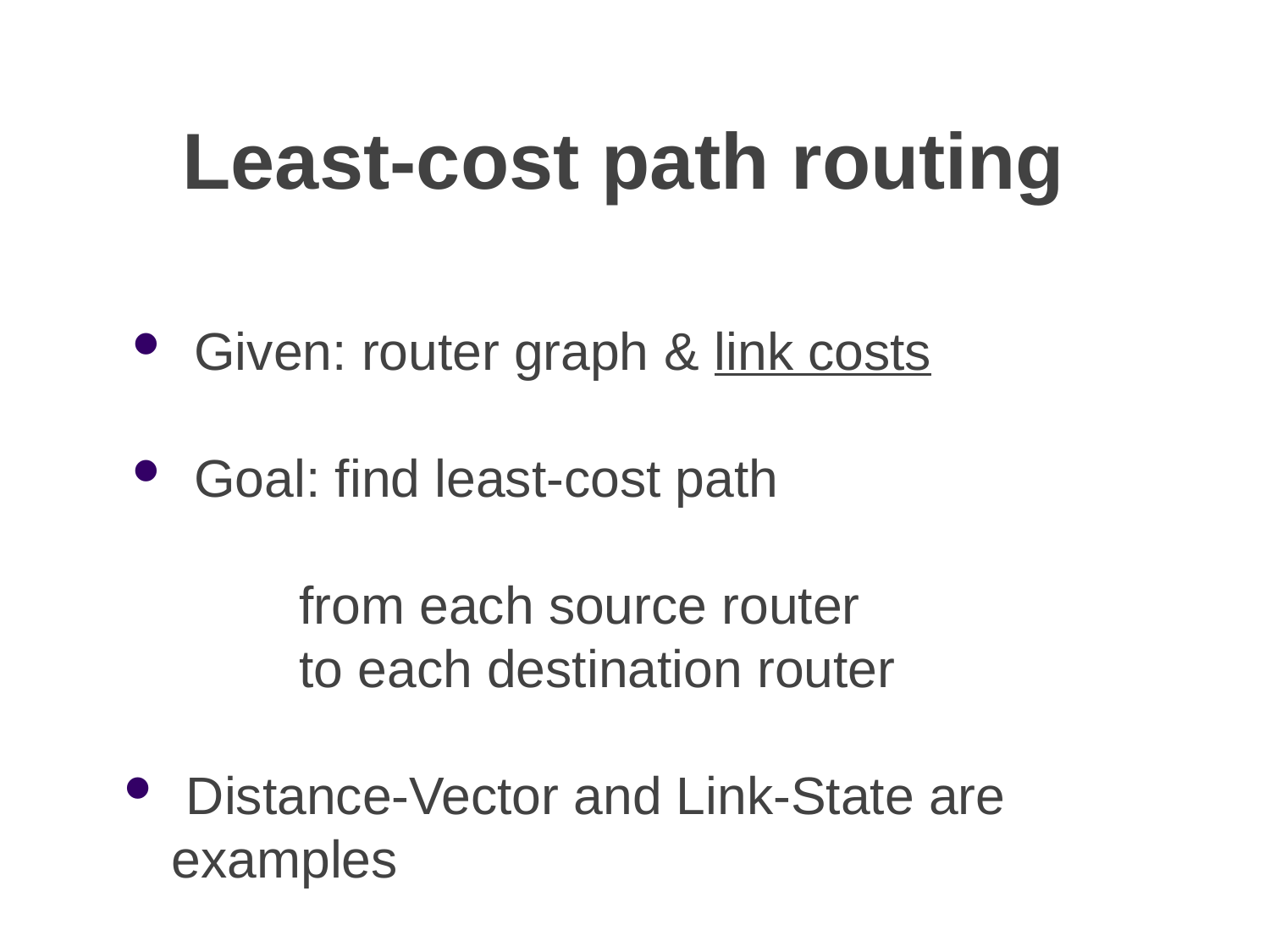

# Least-cost path routing
 Given: router graph & link costs

 Goal: find least-cost path
            from each source router
            to each destination router

 Distance-Vector and Link-State are examples